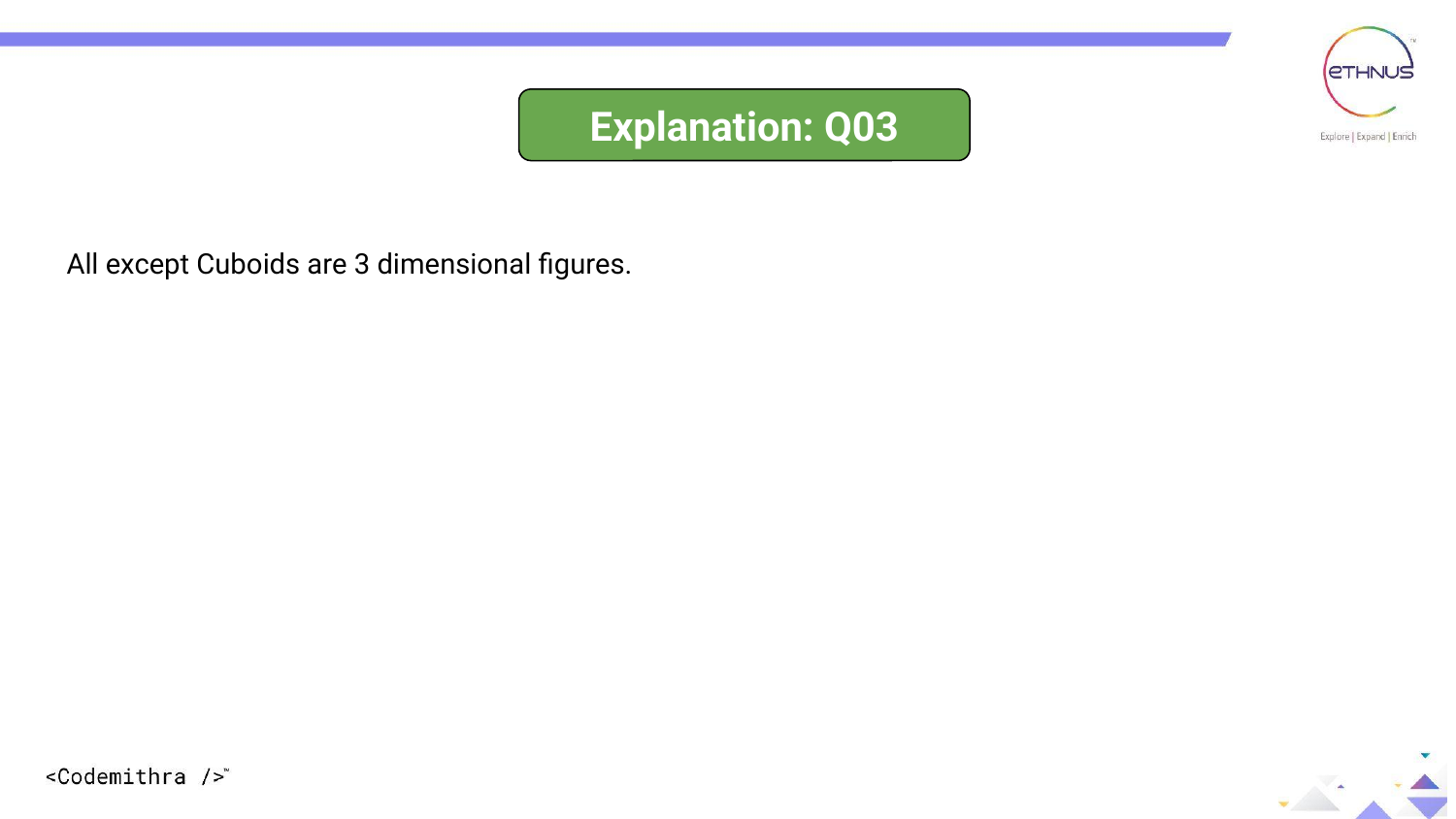

Explanation: Q03

All except Cuboids are 3 dimensional figures.